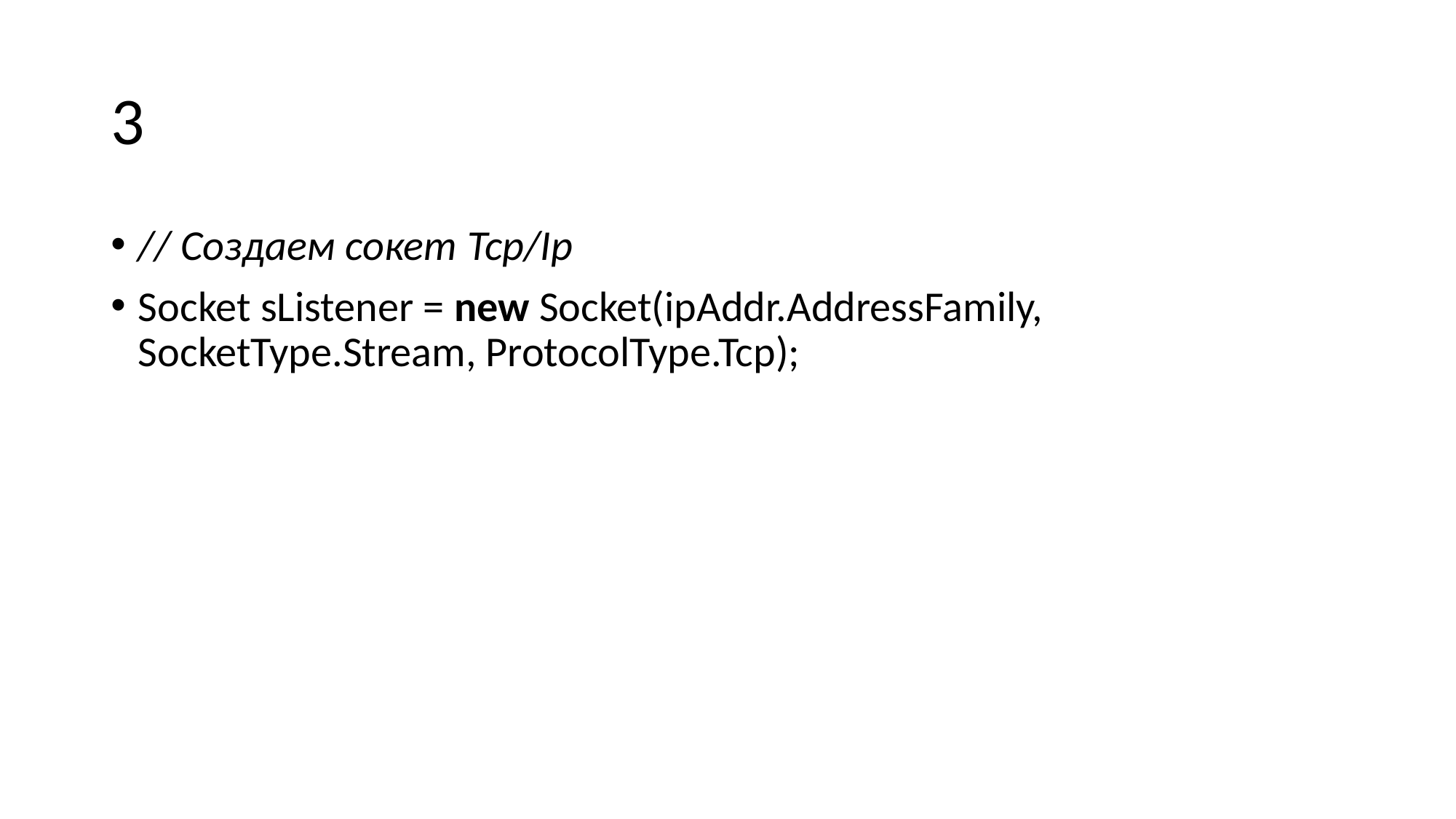

# 3
// Создаем сокет Tcp/Ip
Socket sListener = new Socket(ipAddr.AddressFamily, SocketType.Stream, ProtocolType.Tcp);